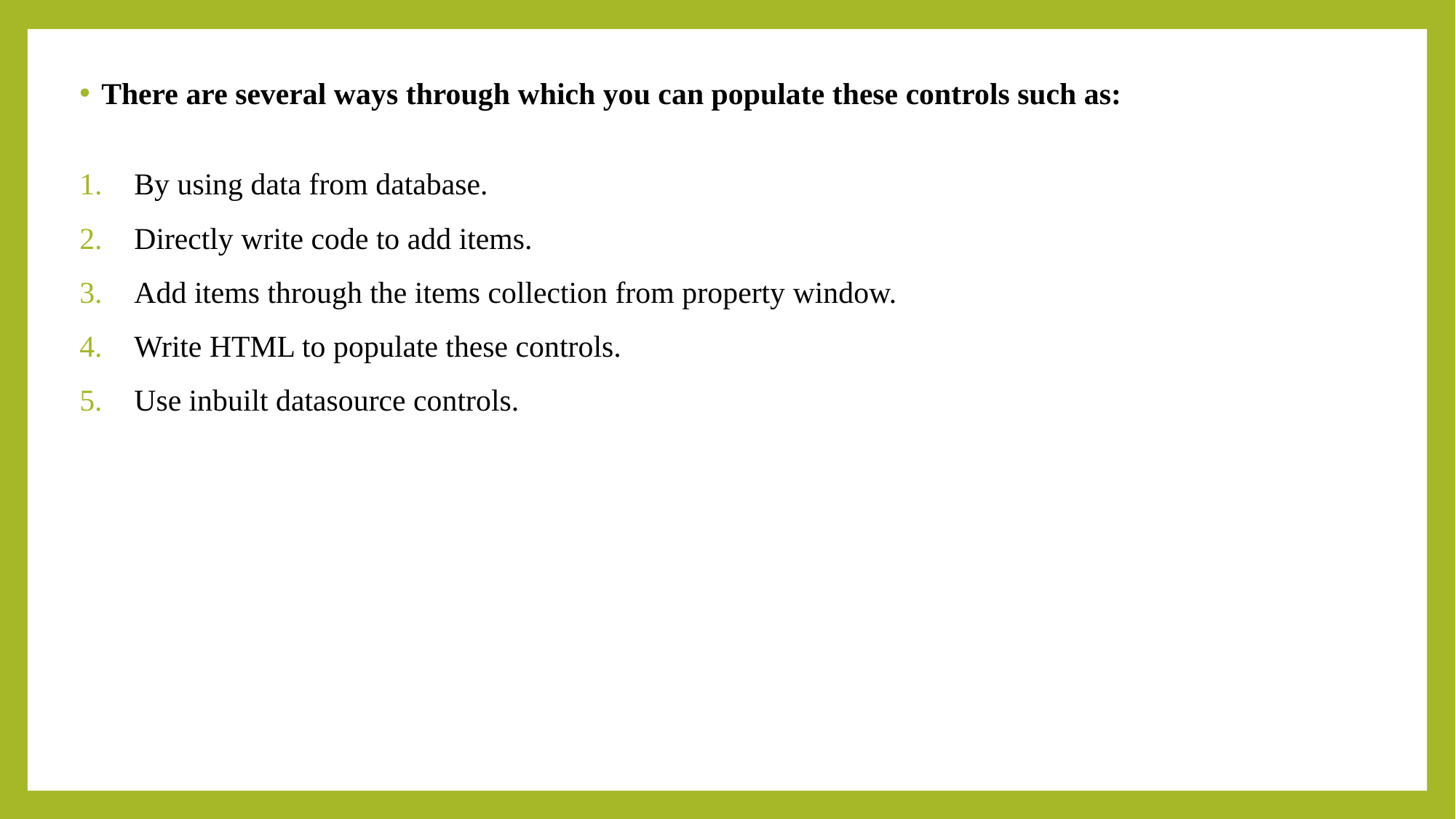

There are several ways through which you can populate these controls such as:
By using data from database.
Directly write code to add items.
Add items through the items collection from property window.
Write HTML to populate these controls.
Use inbuilt datasource controls.